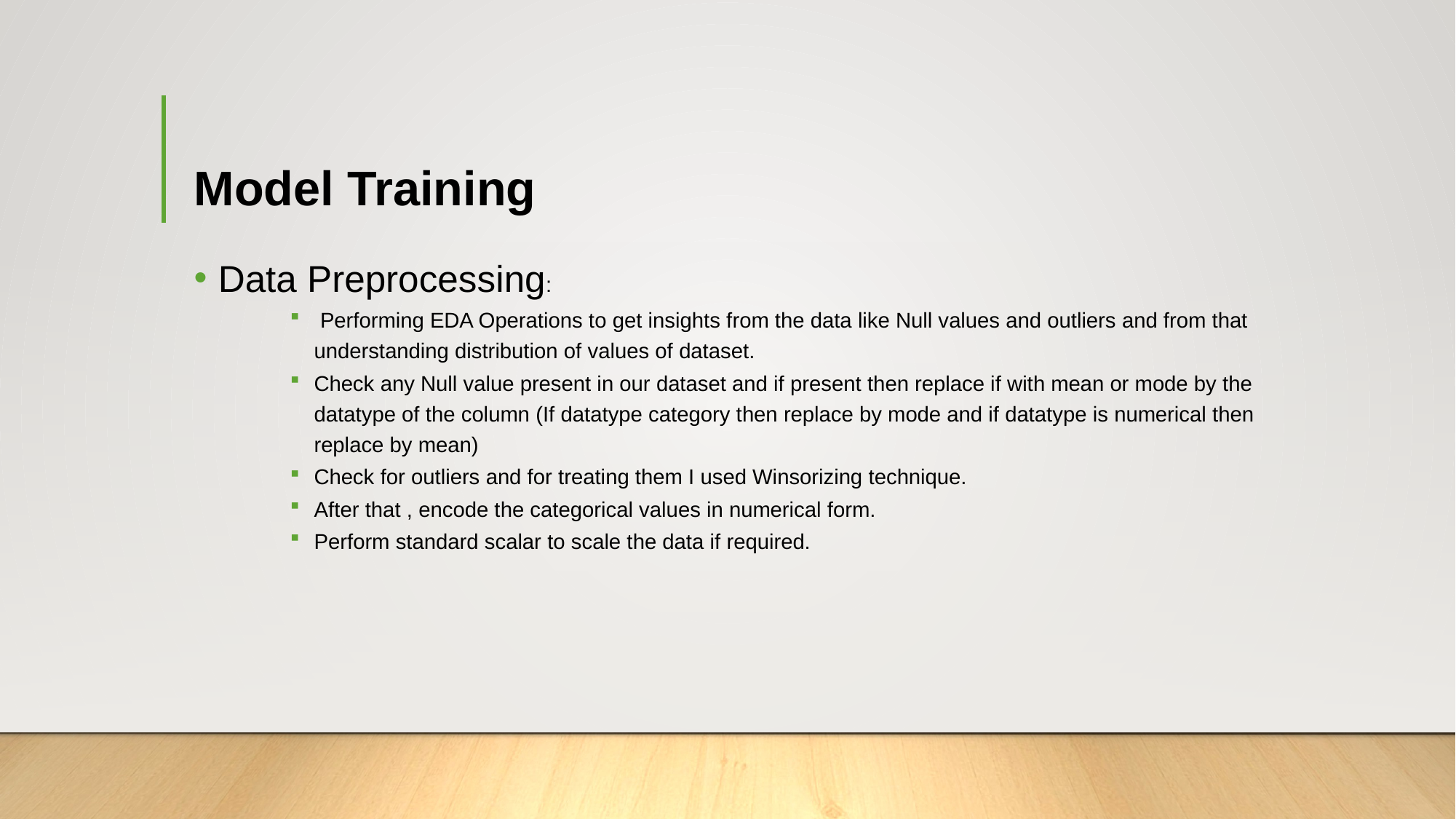

# Model Training
Data Preprocessing:
 Performing EDA Operations to get insights from the data like Null values and outliers and from that understanding distribution of values of dataset.
Check any Null value present in our dataset and if present then replace if with mean or mode by the datatype of the column (If datatype category then replace by mode and if datatype is numerical then replace by mean)
Check for outliers and for treating them I used Winsorizing technique.
After that , encode the categorical values in numerical form.
Perform standard scalar to scale the data if required.